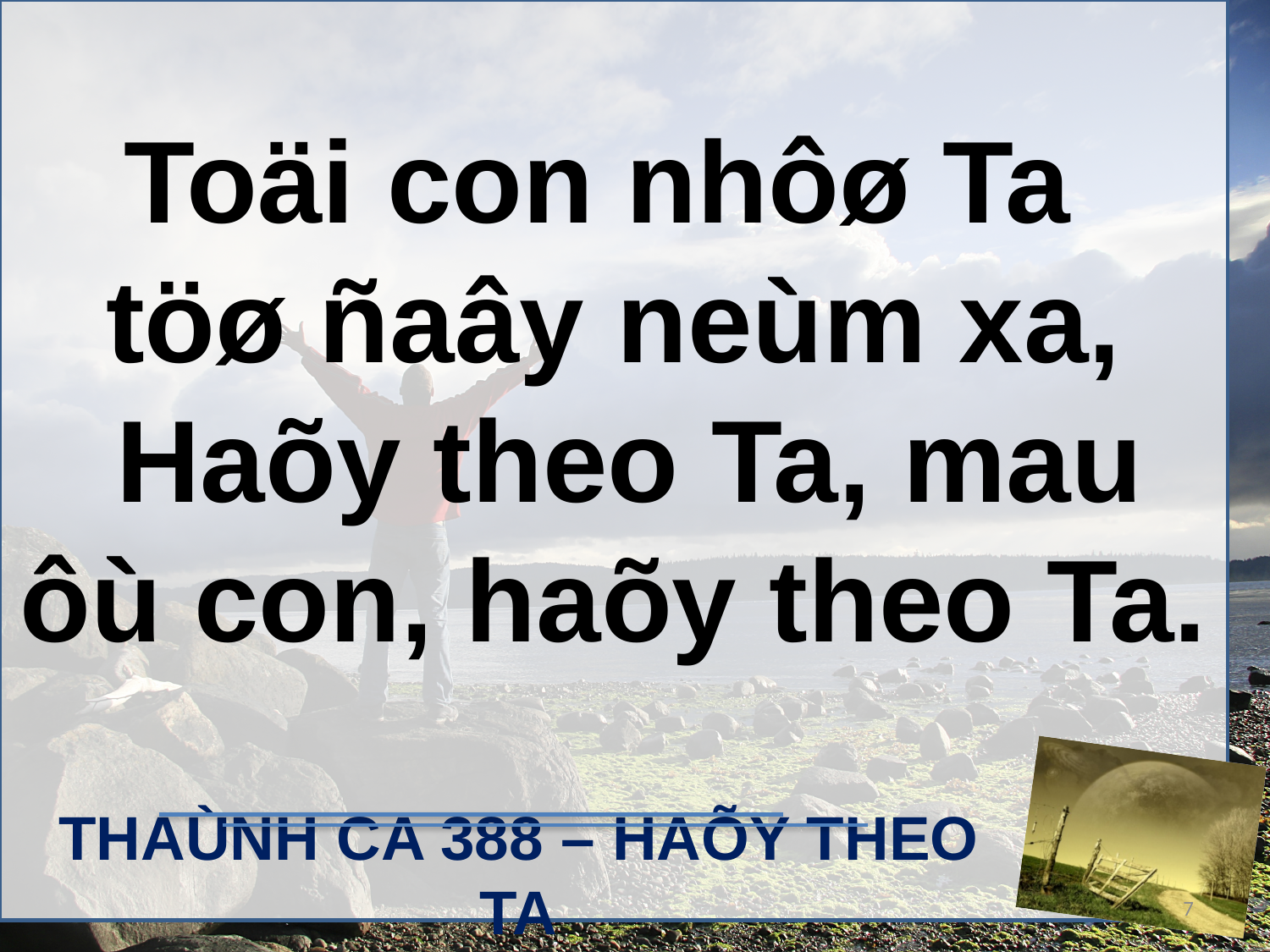

# Toäi con nhôø Ta töø ñaây neùm xa, Haõy theo Ta, mau ôù con, haõy theo Ta.
THAÙNH CA 388 – HAÕY THEO TA
7